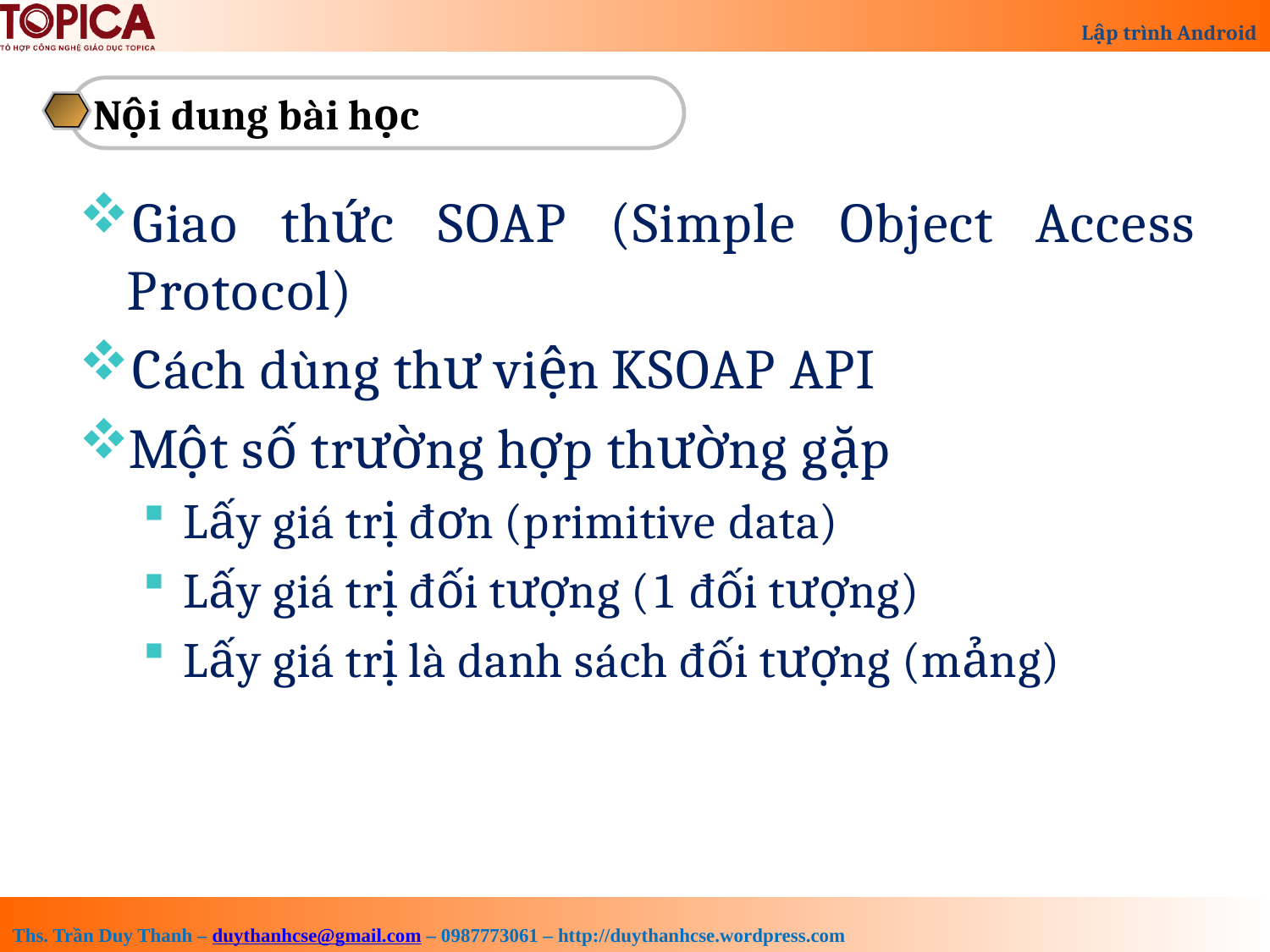

Nội dung bài học

Giao thức SOAP (Simple Object Access Protocol)
Cách dùng thư viện KSOAP API
Một số trường hợp thường gặp
Lấy giá trị đơn (primitive data)
Lấy giá trị đối tượng (1 đối tượng)
Lấy giá trị là danh sách đối tượng (mảng)